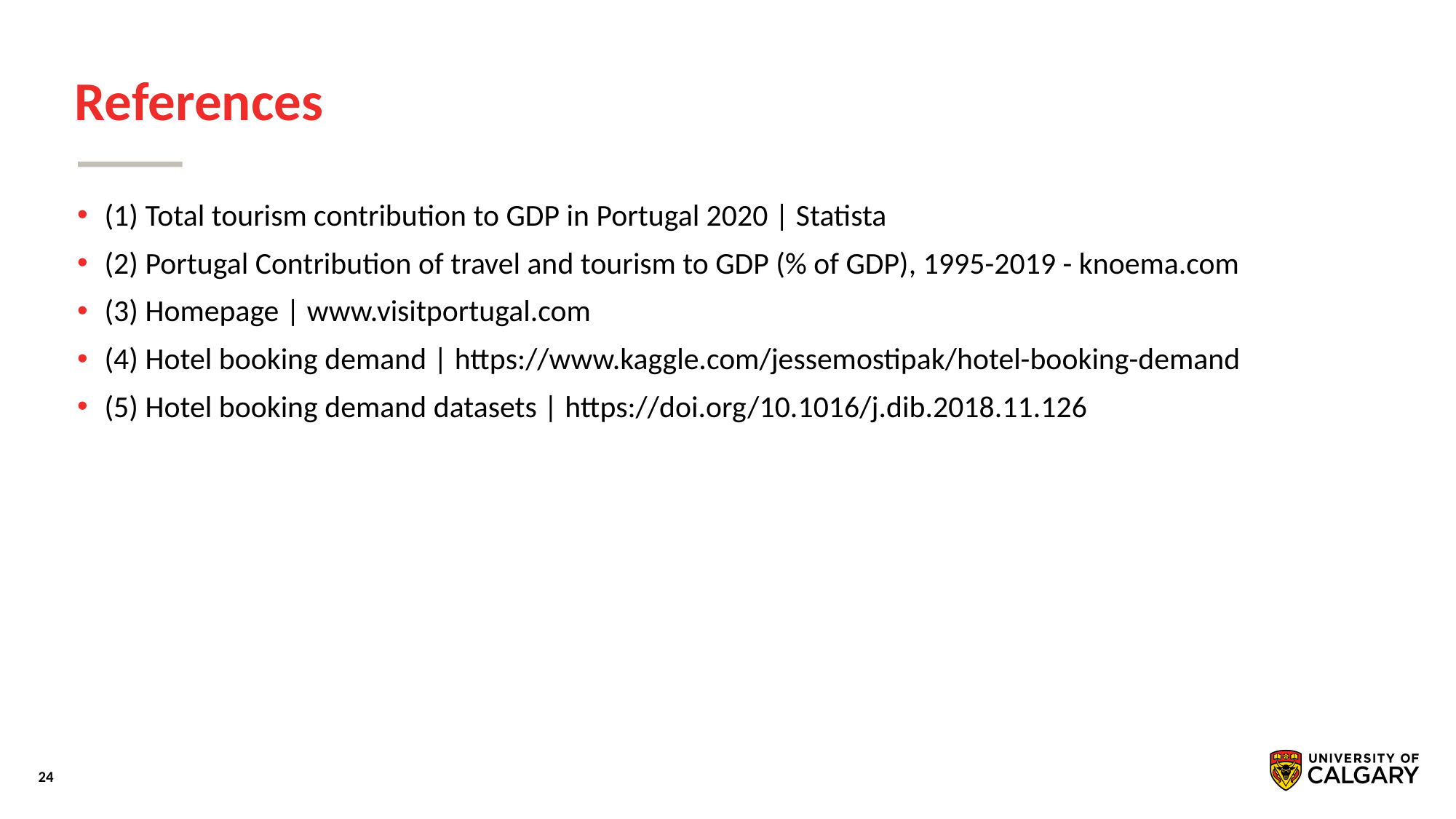

# References
(1) Total tourism contribution to GDP in Portugal 2020 | Statista
(2) Portugal Contribution of travel and tourism to GDP (% of GDP), 1995-2019 - knoema.com
(3) Homepage | www.visitportugal.com
(4) Hotel booking demand | https://www.kaggle.com/jessemostipak/hotel-booking-demand
(5) Hotel booking demand datasets | https://doi.org/10.1016/j.dib.2018.11.126